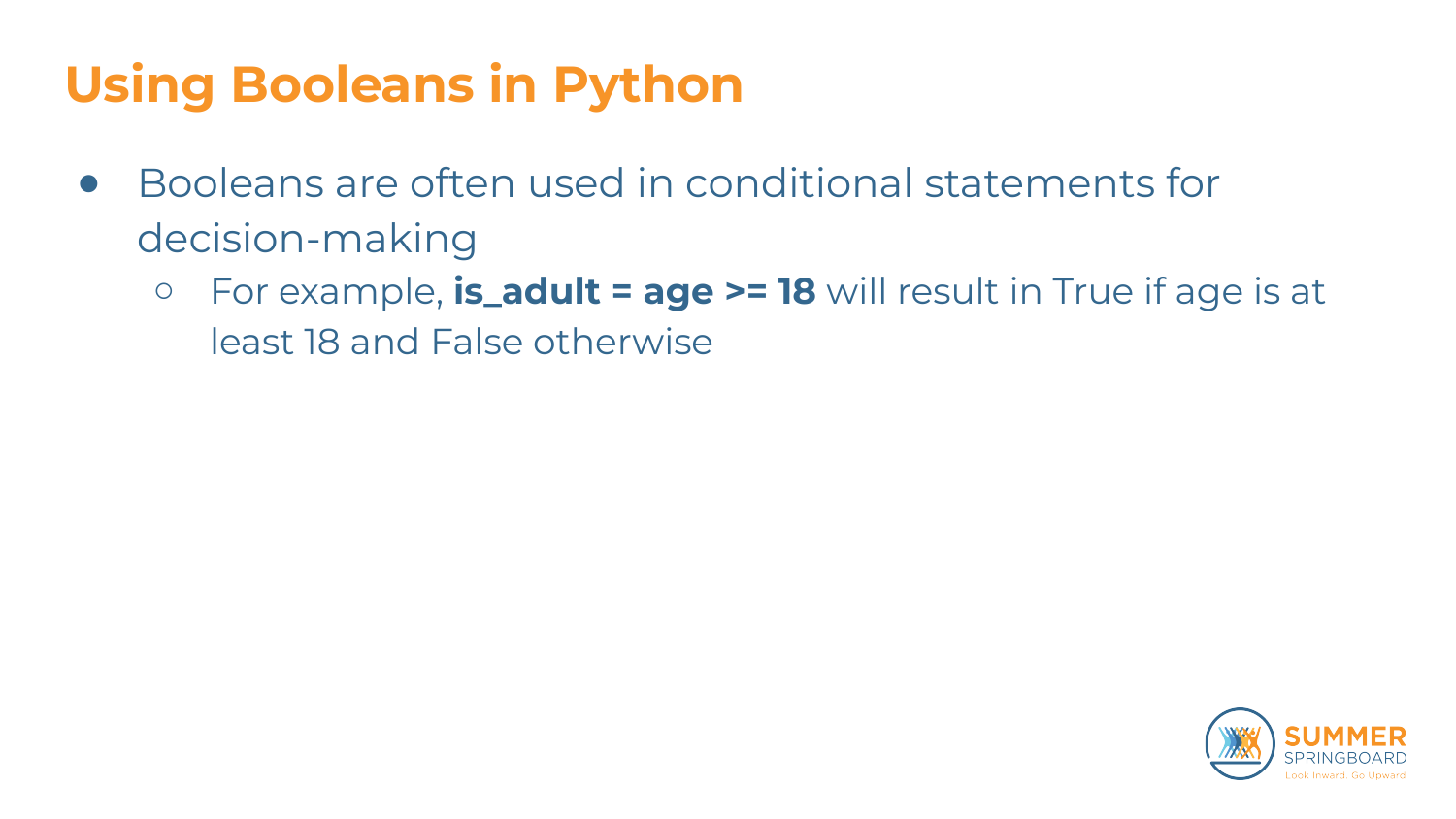

# Using Booleans in Python
Booleans are often used in conditional statements for decision-making
For example, is_adult = age >= 18 will result in True if age is at least 18 and False otherwise